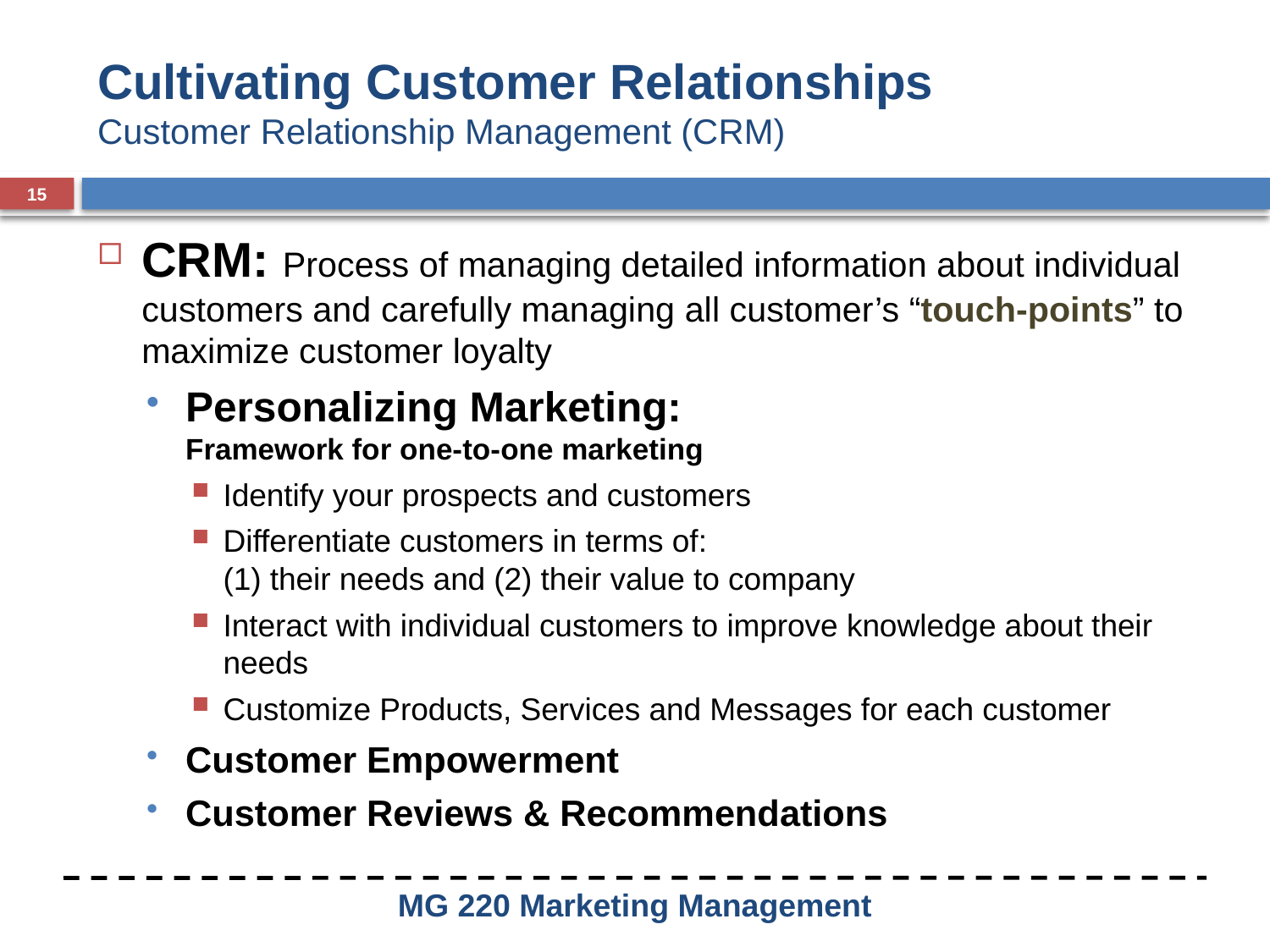

# Cultivating Customer Relationships Customer Relationship Management (CRM)
15
CRM: Process of managing detailed information about individual customers and carefully managing all customer’s “touch-points” to maximize customer loyalty
Personalizing Marketing:
Framework for one-to-one marketing
Identify your prospects and customers
Differentiate customers in terms of:
(1) their needs and (2) their value to company
Interact with individual customers to improve knowledge about their needs
Customize Products, Services and Messages for each customer
Customer Empowerment
Customer Reviews & Recommendations
15
MG 220 Marketing Management